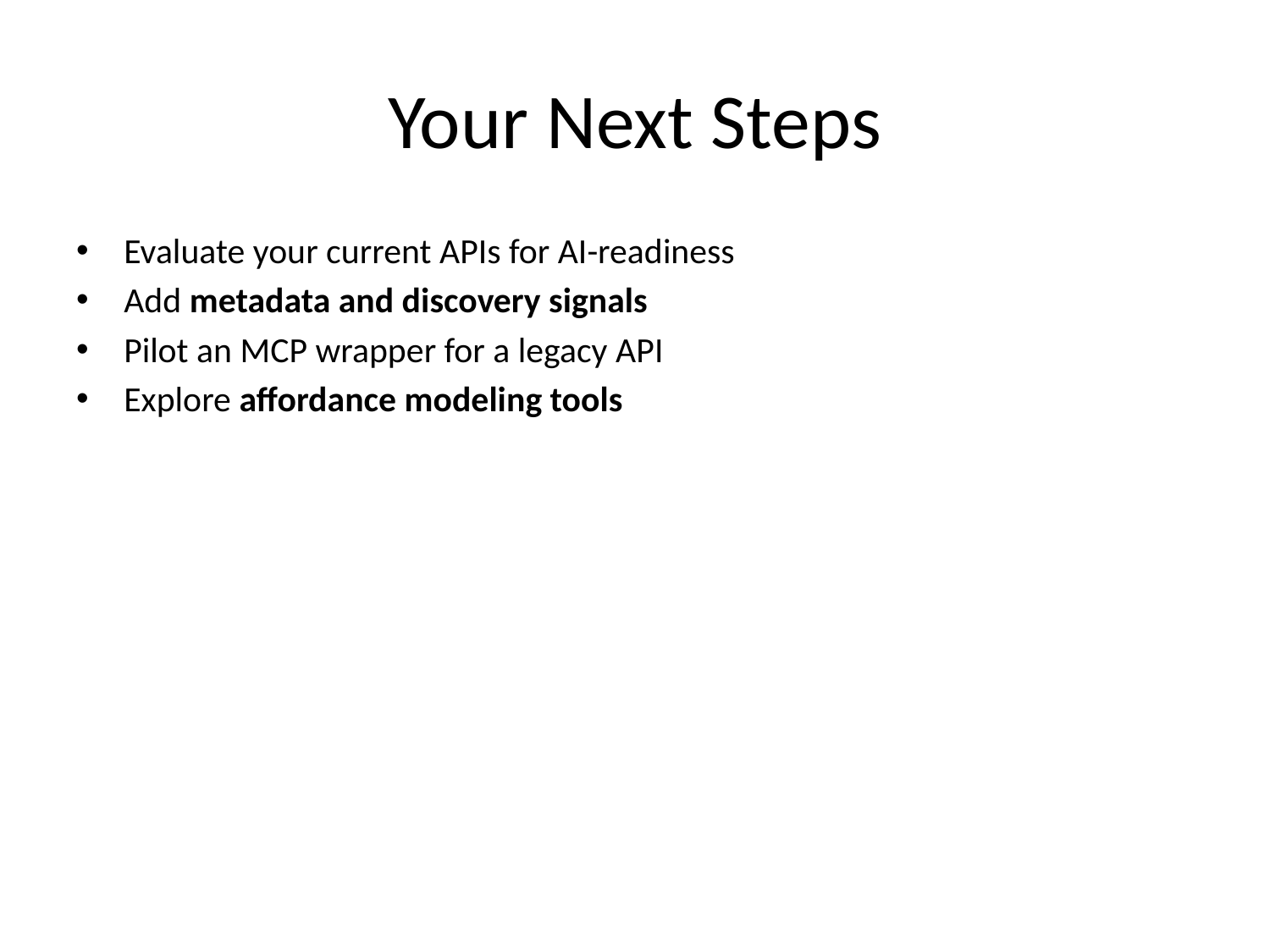

# Your Next Steps
Evaluate your current APIs for AI-readiness
Add metadata and discovery signals
Pilot an MCP wrapper for a legacy API
Explore affordance modeling tools